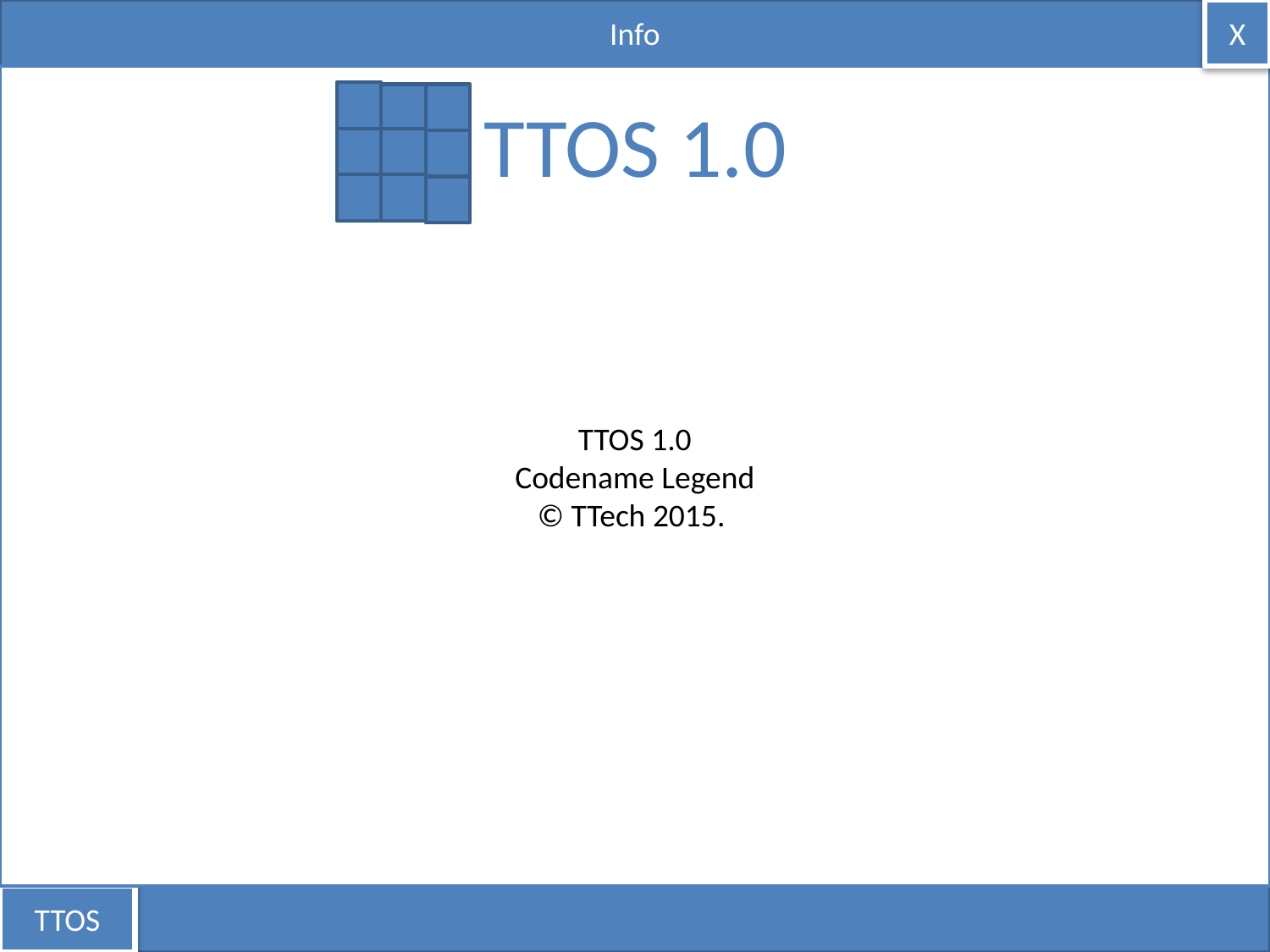

Info
X
TTOS 1.0
Codename Legend
© TTech 2015.

TTOS 1.0

TTech
TTOS
Prototype

TTOS